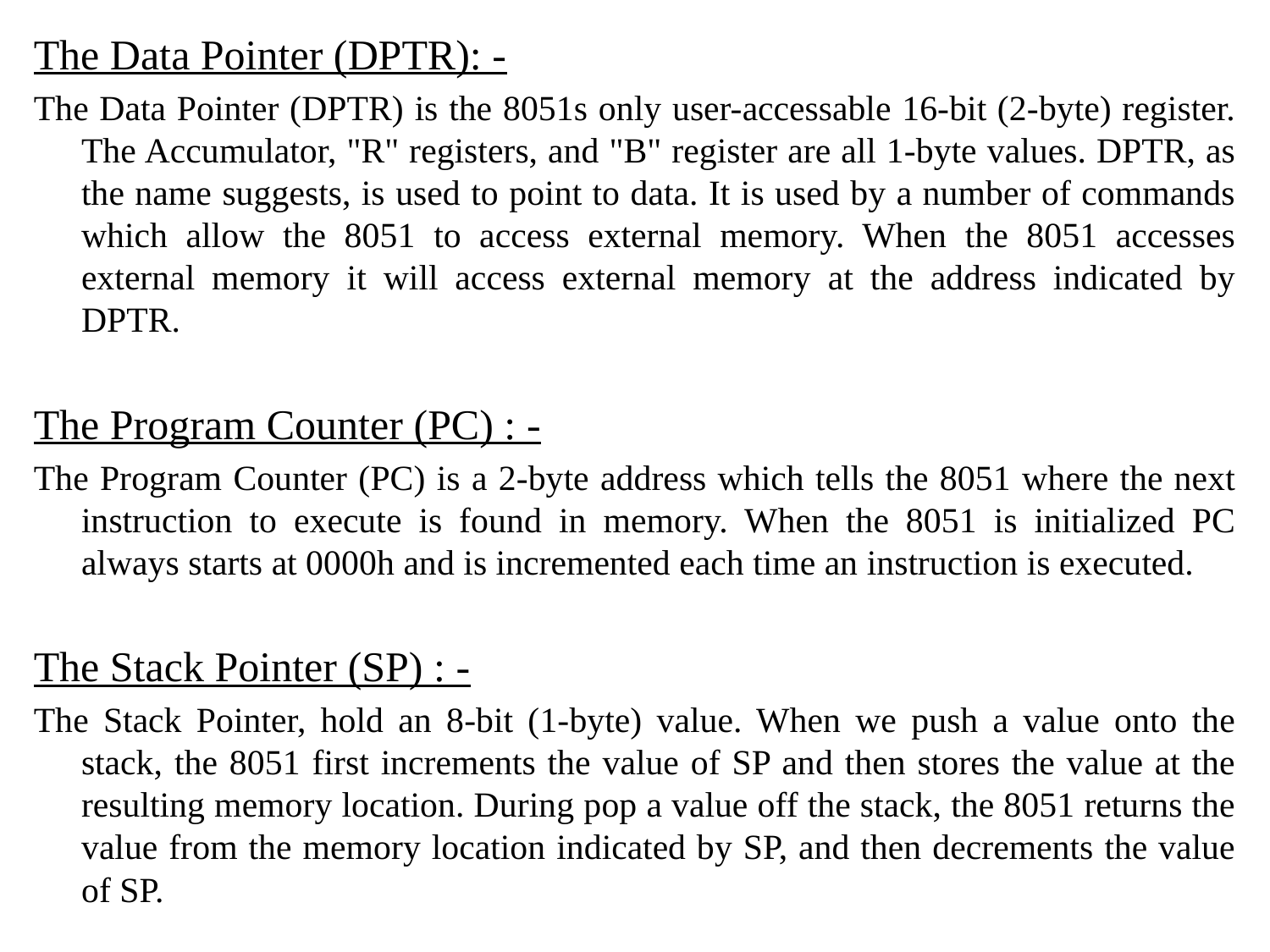

The Data Pointer (DPTR): -
The Data Pointer (DPTR) is the 8051s only user-accessable 16-bit (2-byte) register. The Accumulator, "R" registers, and "B" register are all 1-byte values. DPTR, as the name suggests, is used to point to data. It is used by a number of commands which allow the 8051 to access external memory. When the 8051 accesses external memory it will access external memory at the address indicated by DPTR.

The Program Counter (PC) : -
The Program Counter (PC) is a 2-byte address which tells the 8051 where the next instruction to execute is found in memory. When the 8051 is initialized PC always starts at 0000h and is incremented each time an instruction is executed.

The Stack Pointer (SP) : -
The Stack Pointer, hold an 8-bit (1-byte) value. When we push a value onto the stack, the 8051 first increments the value of SP and then stores the value at the resulting memory location. During pop a value off the stack, the 8051 returns the value from the memory location indicated by SP, and then decrements the value of SP.